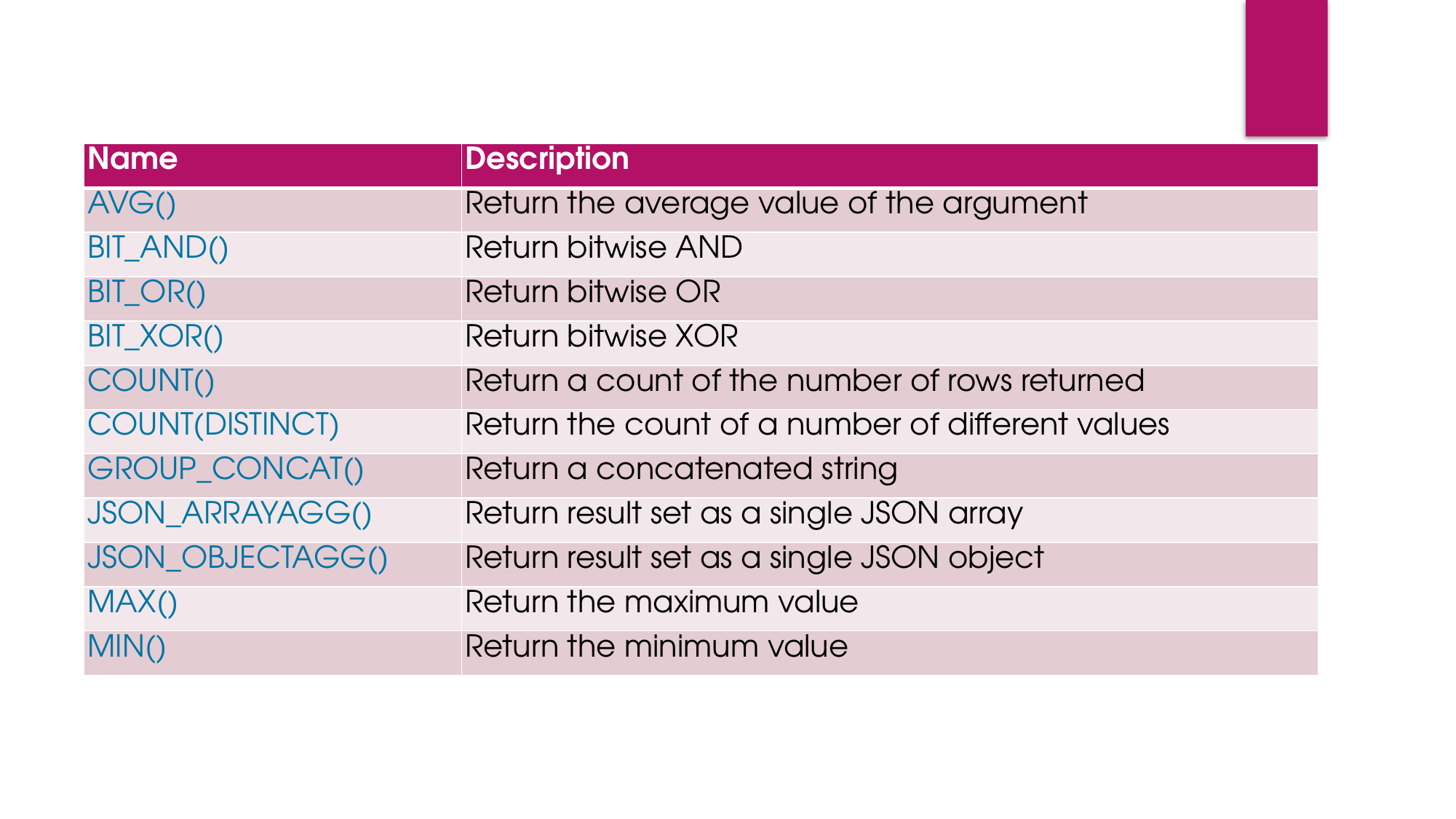

| Name | Description |
| --- | --- |
| AVG() | Return the average value of the argument |
| BIT\_AND() | Return bitwise AND |
| BIT\_OR() | Return bitwise OR |
| BIT\_XOR() | Return bitwise XOR |
| COUNT() | Return a count of the number of rows returned |
| COUNT(DISTINCT) | Return the count of a number of different values |
| GROUP\_CONCAT() | Return a concatenated string |
| JSON\_ARRAYAGG() | Return result set as a single JSON array |
| JSON\_OBJECTAGG() | Return result set as a single JSON object |
| MAX() | Return the maximum value |
| MIN() | Return the minimum value |